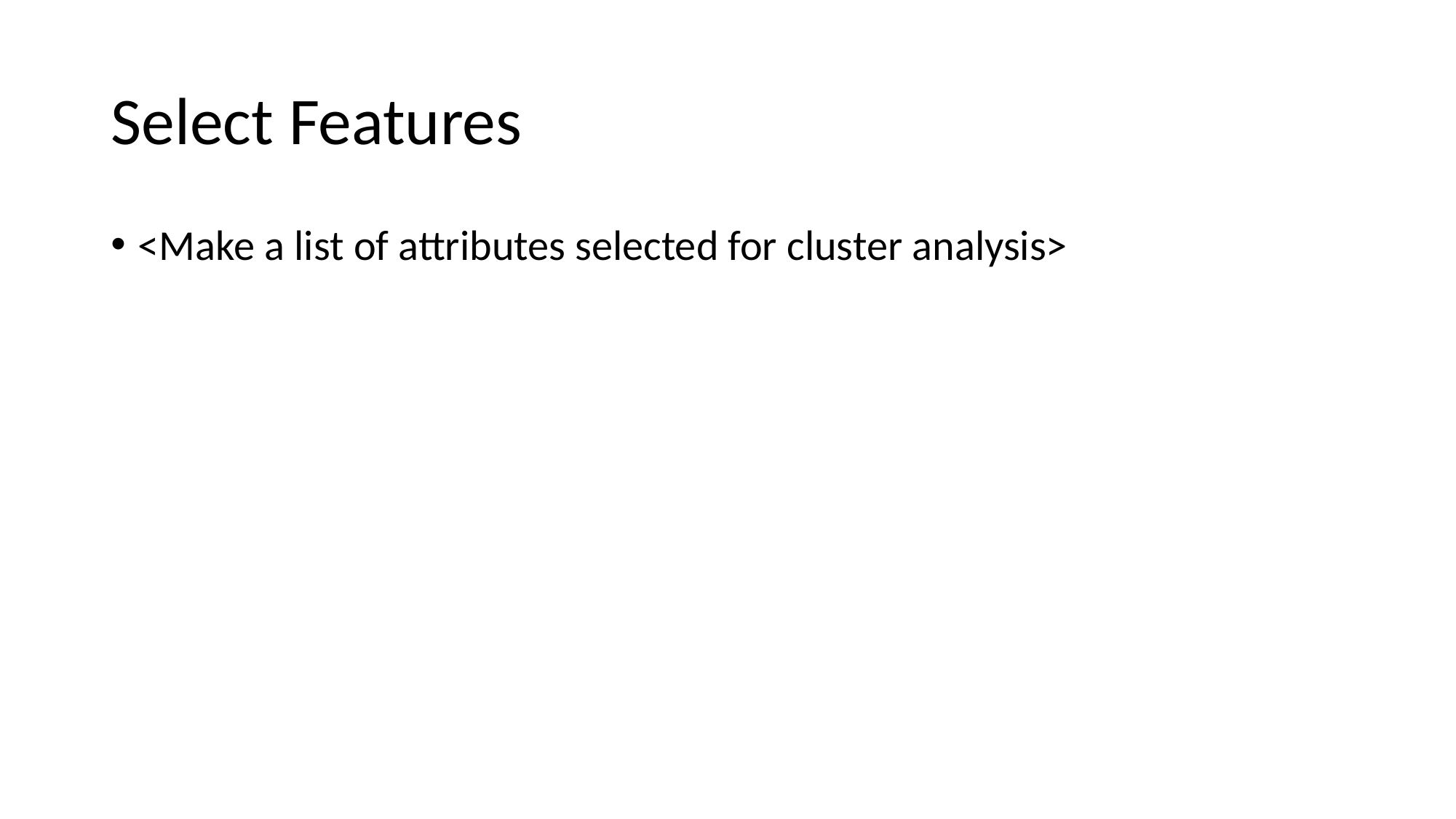

# Select Features
<Make a list of attributes selected for cluster analysis>